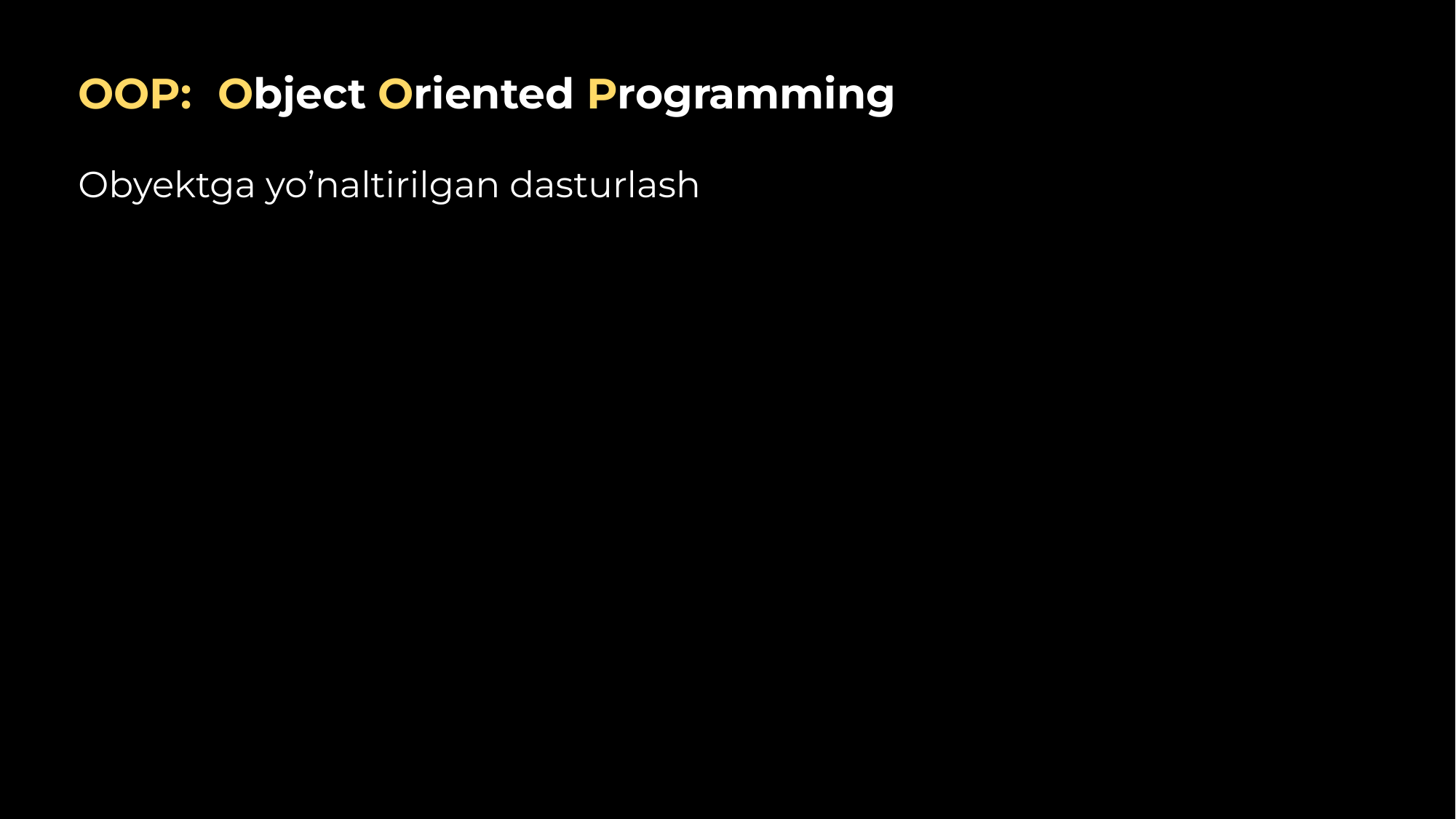

OOP:
Object Oriented Programming
Obyektga yo’naltirilgan dasturlash